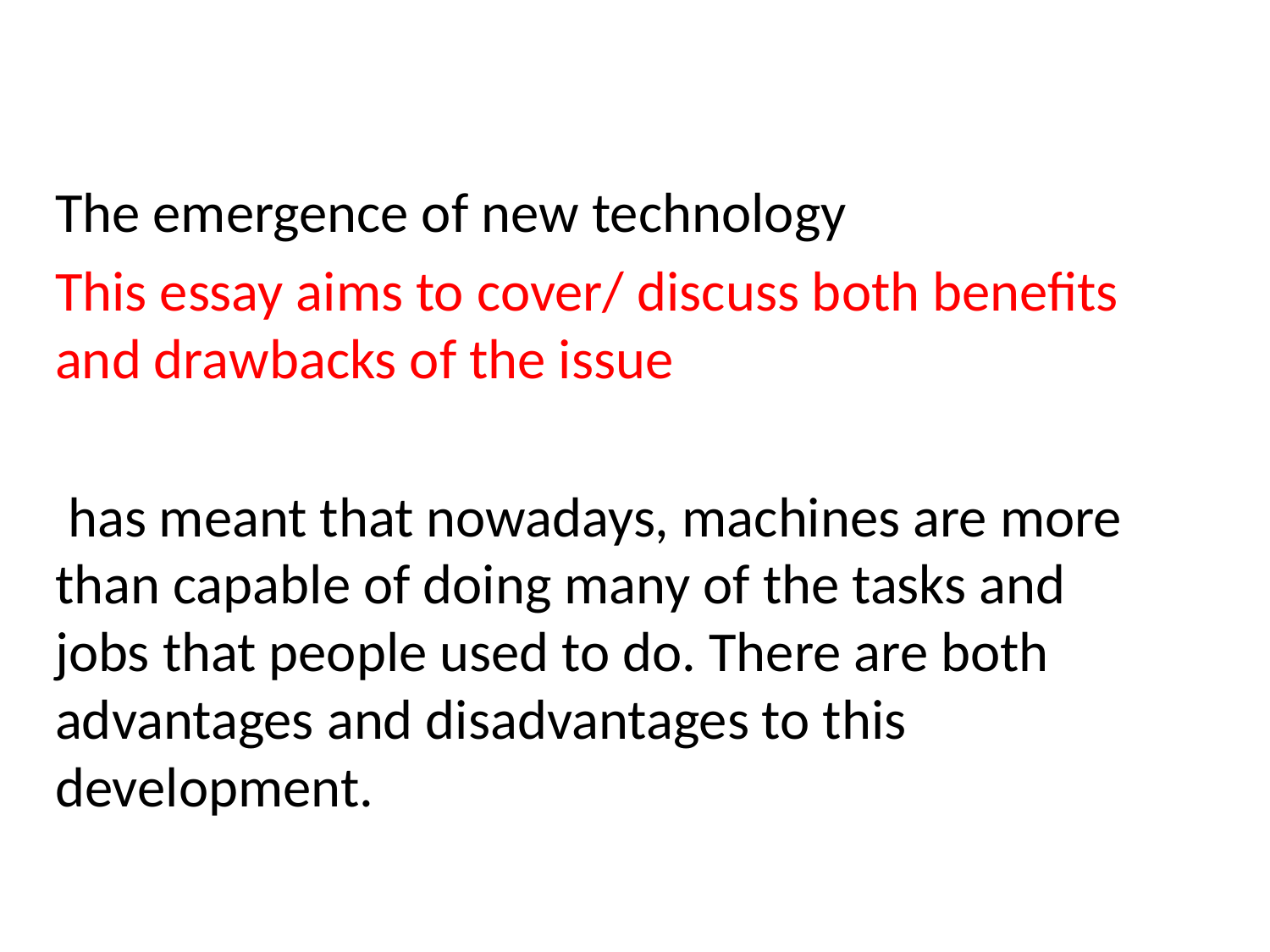

#
The emergence of new technology
This essay aims to cover/ discuss both benefits and drawbacks of the issue

 has meant that nowadays, machines are more than capable of doing many of the tasks and jobs that people used to do. There are both advantages and disadvantages to this development.